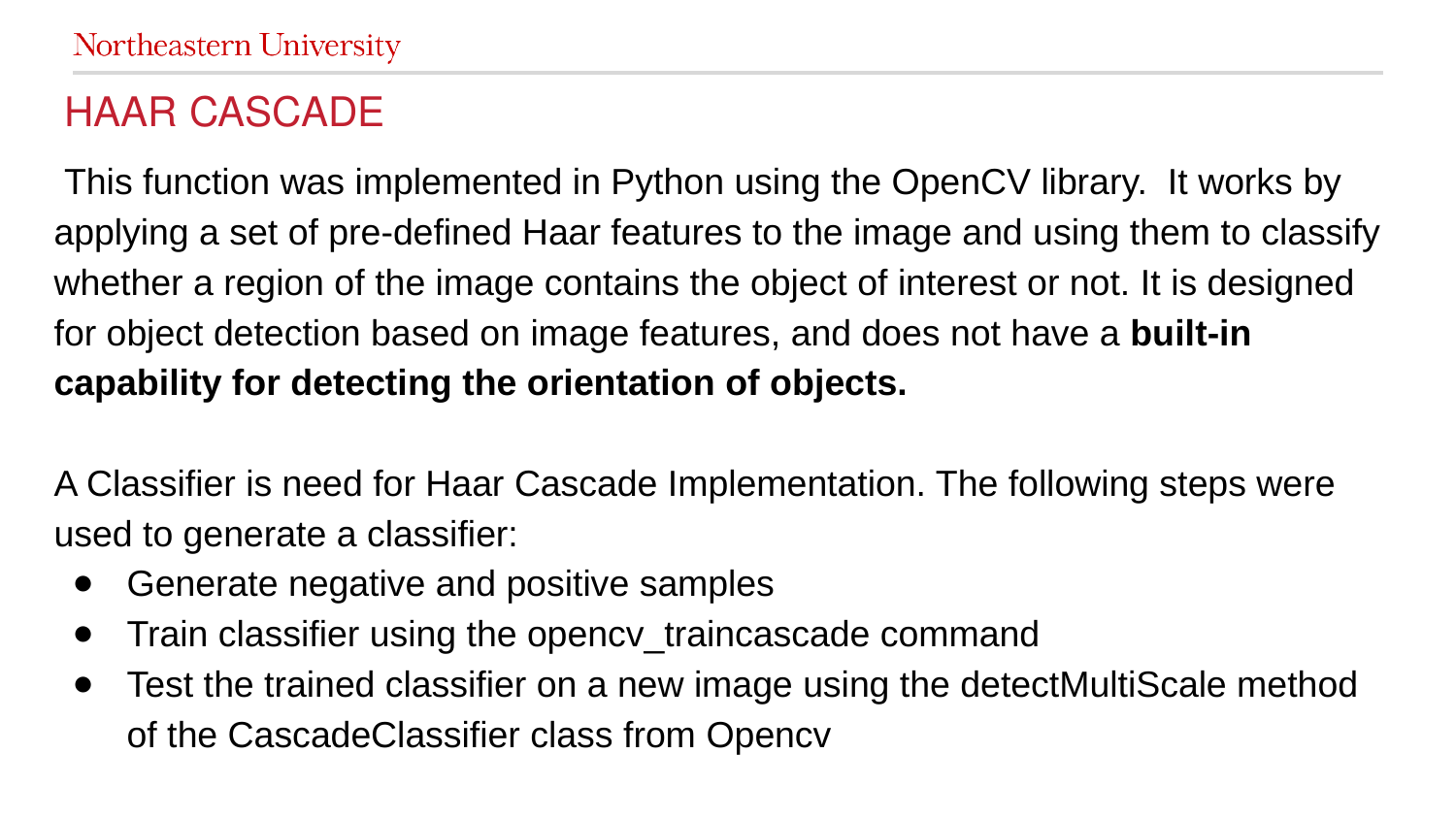

# HAAR CASCADE
 This function was implemented in Python using the OpenCV library.  It works by applying a set of pre-defined Haar features to the image and using them to classify whether a region of the image contains the object of interest or not. It is designed for object detection based on image features, and does not have a built-in capability for detecting the orientation of objects.

A Classifier is need for Haar Cascade Implementation. The following steps were used to generate a classifier:
Generate negative and positive samples
Train classifier using the opencv_traincascade command
Test the trained classifier on a new image using the detectMultiScale method of the CascadeClassifier class from Opencv